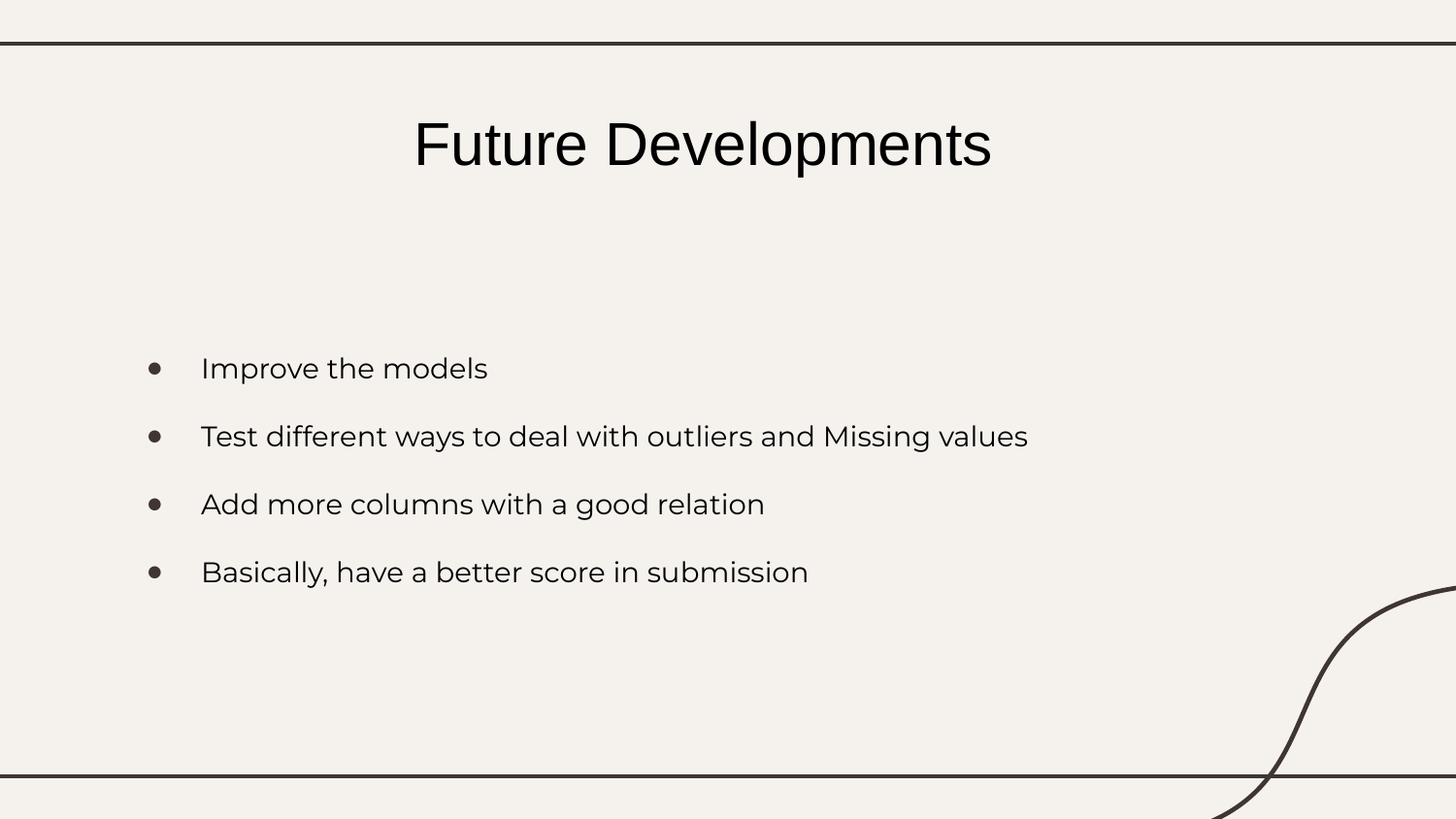

# Future Developments

Improve the models
Test different ways to deal with outliers and Missing values
Add more columns with a good relation
Basically, have a better score in submission